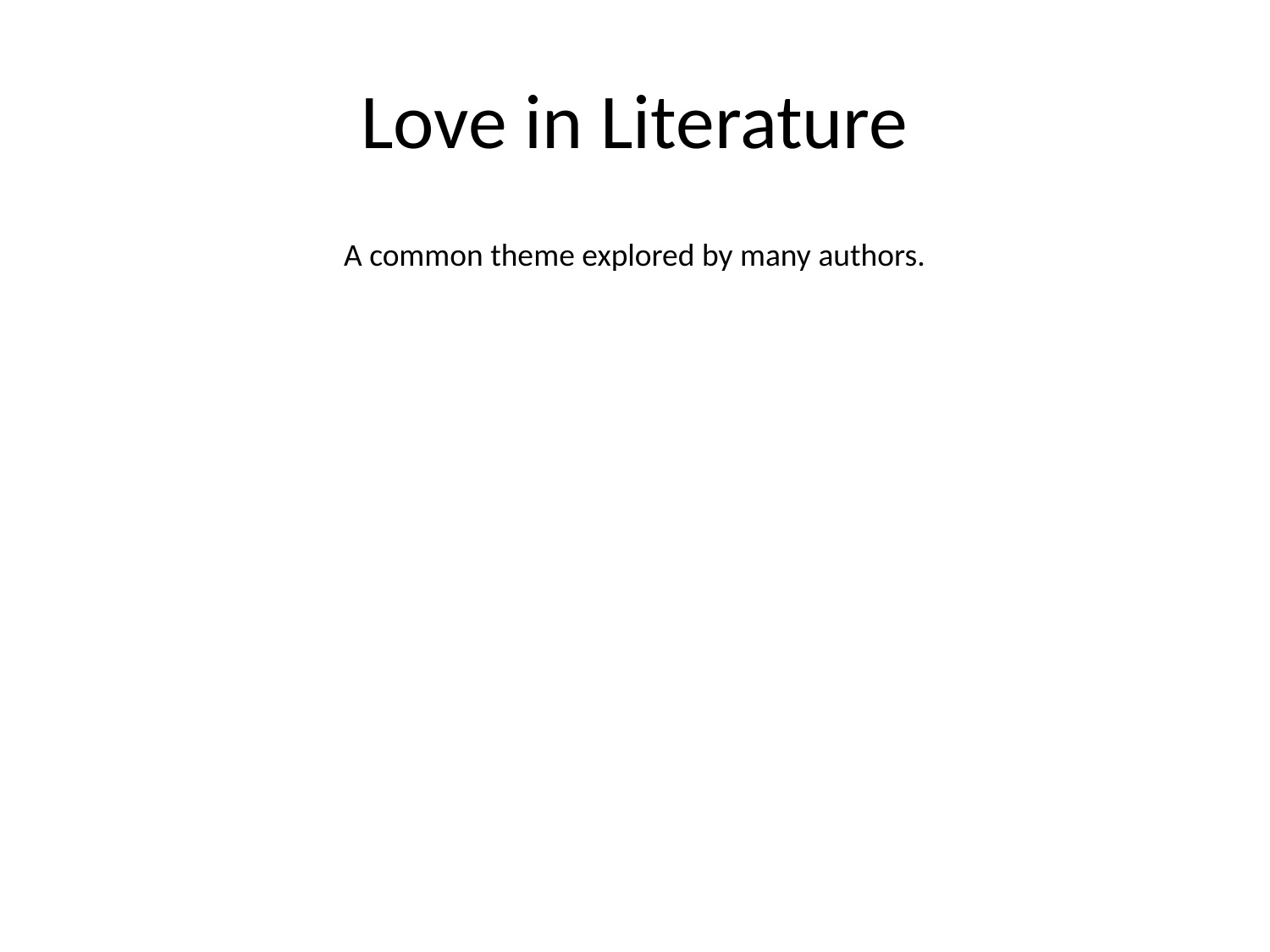

# Love in Literature

A common theme explored by many authors.